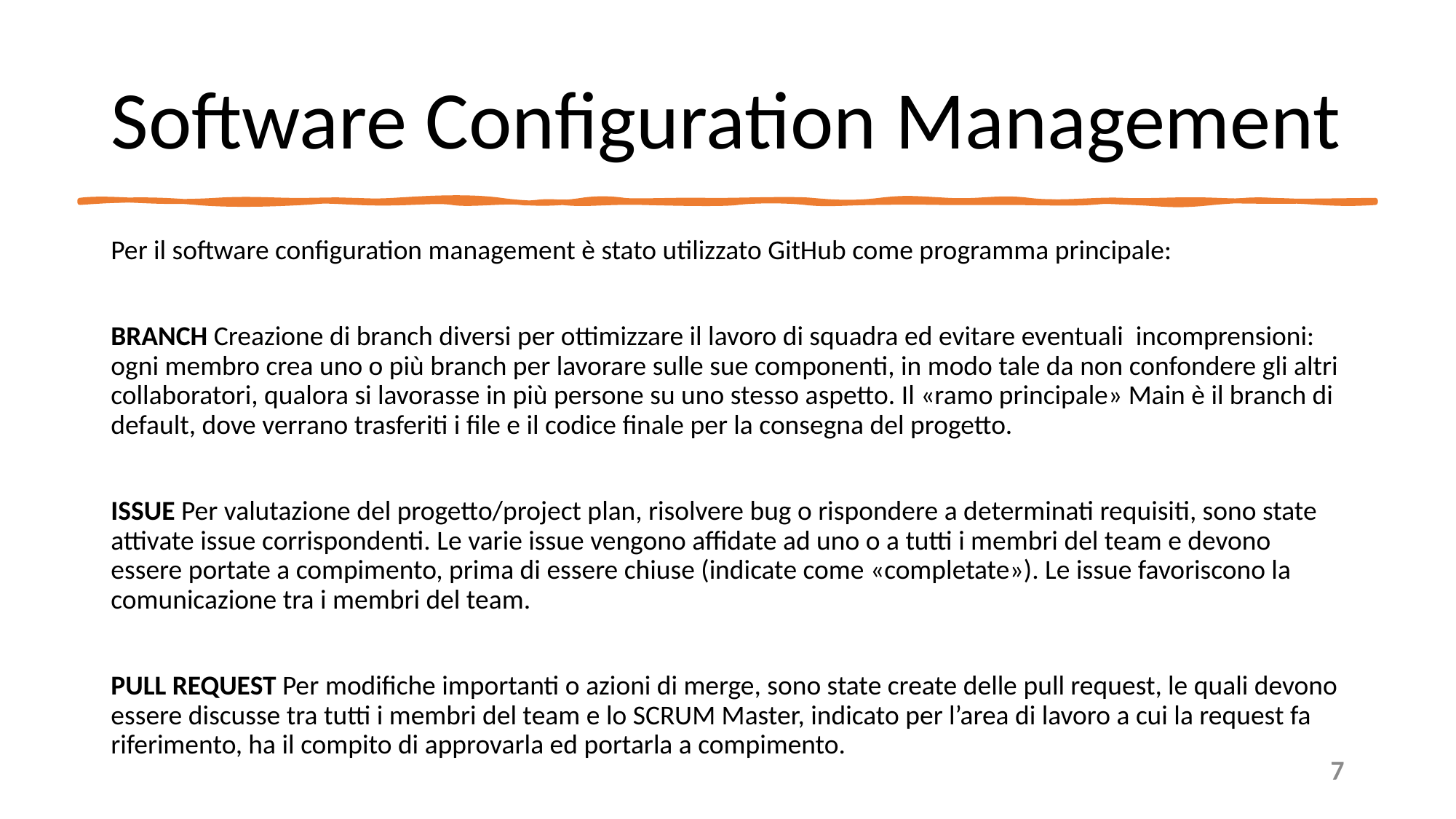

# Software Configuration Management

Per il software configuration management è stato utilizzato GitHub come programma principale:

BRANCH Creazione di branch diversi per ottimizzare il lavoro di squadra ed evitare eventuali  incomprensioni: ogni membro crea uno o più branch per lavorare sulle sue componenti, in modo tale da non confondere gli altri collaboratori, qualora si lavorasse in più persone su uno stesso aspetto. Il «ramo principale» Main è il branch di default, dove verrano trasferiti i file e il codice finale per la consegna del progetto.

ISSUE Per valutazione del progetto/project plan, risolvere bug o rispondere a determinati requisiti, sono state attivate issue corrispondenti. Le varie issue vengono affidate ad uno o a tutti i membri del team e devono essere portate a compimento, prima di essere chiuse (indicate come «completate»). Le issue favoriscono la comunicazione tra i membri del team.

PULL REQUEST Per modifiche importanti o azioni di merge, sono state create delle pull request, le quali devono essere discusse tra tutti i membri del team e lo SCRUM Master, indicato per l’area di lavoro a cui la request fa riferimento, ha il compito di approvarla ed portarla a compimento.

7